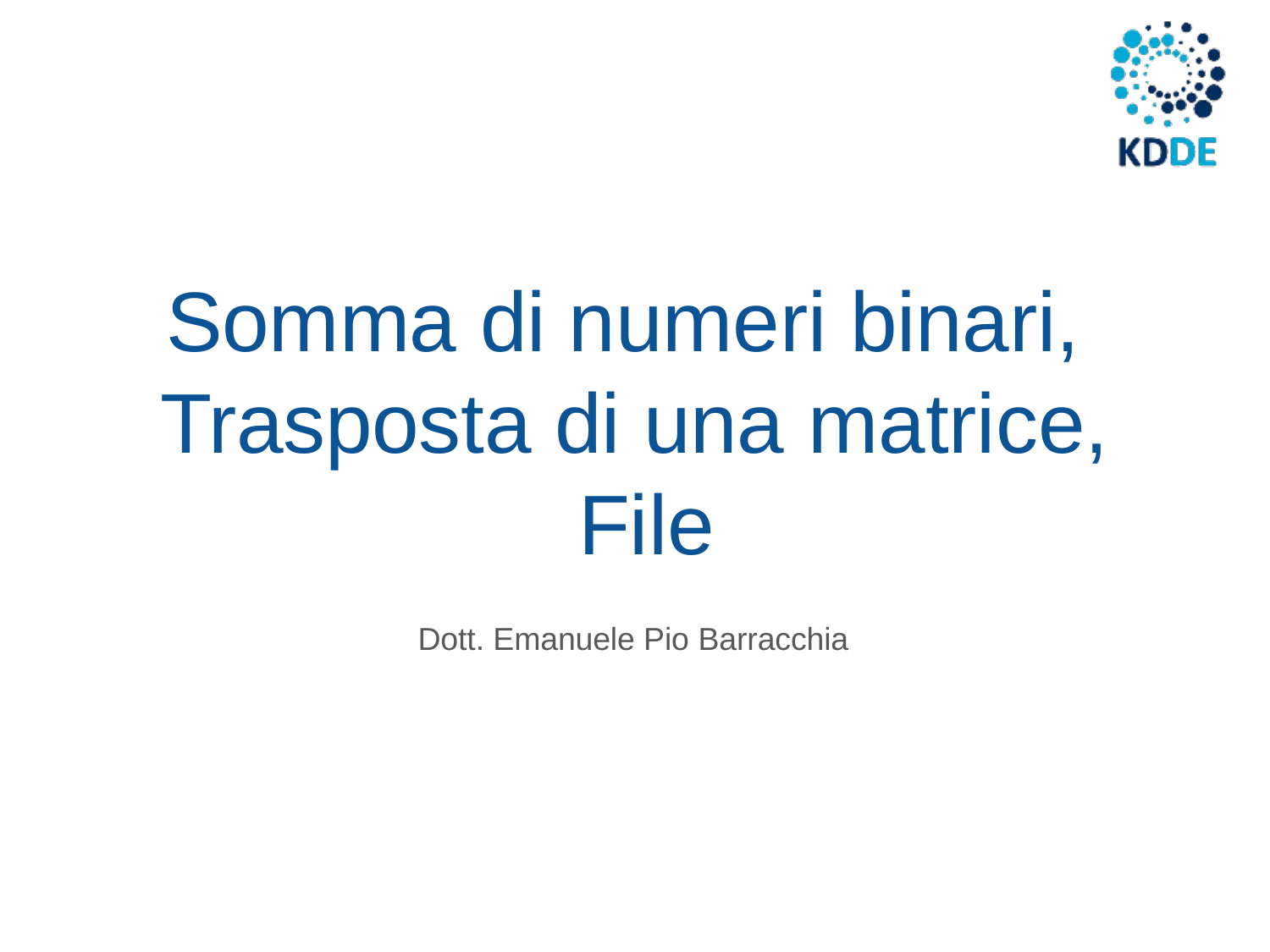

# Somma di numeri binari,  Trasposta di una matrice,  File
Dott. Emanuele Pio Barracchia